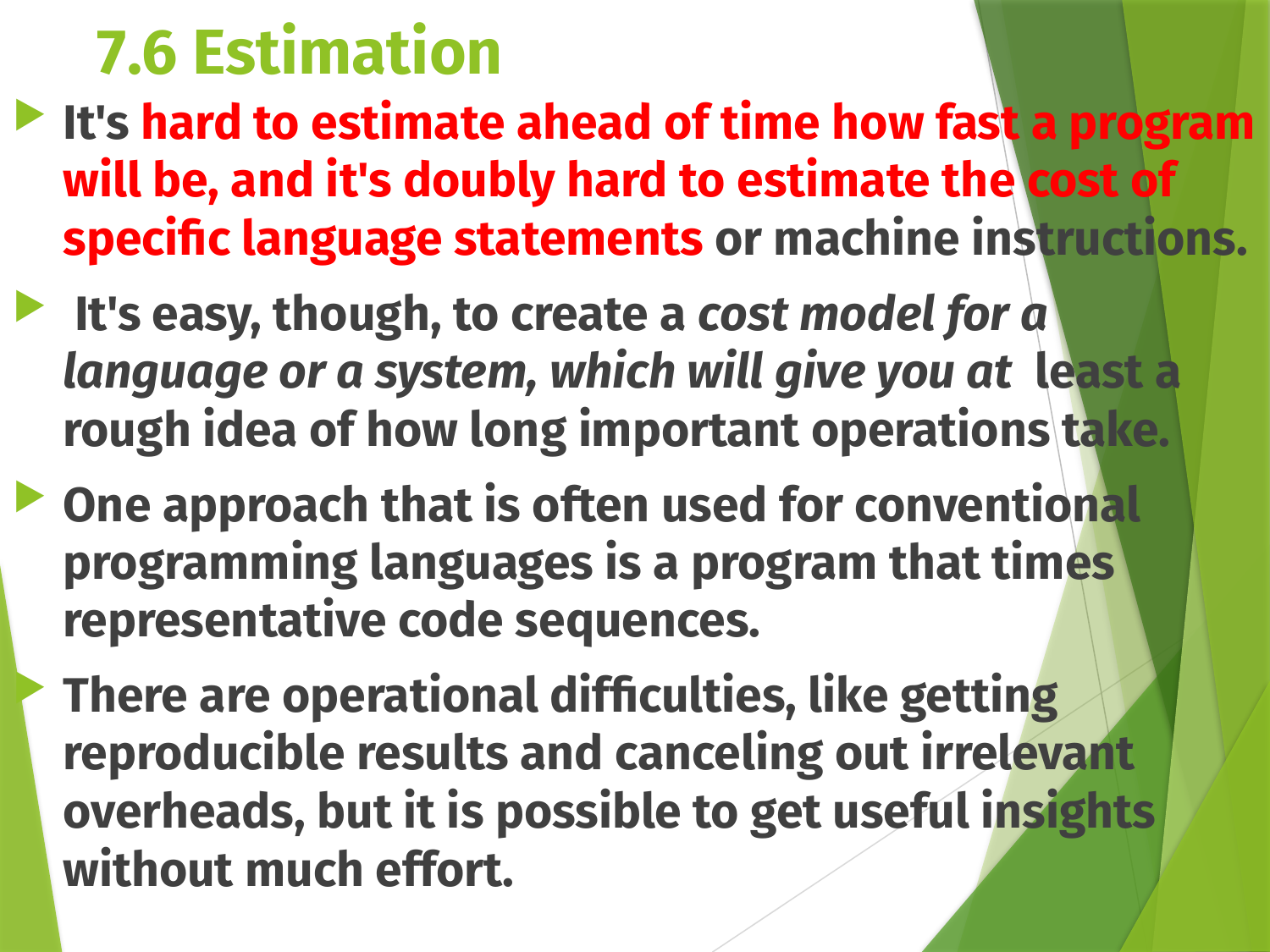

# 7.6 Estimation
It's hard to estimate ahead of time how fast a program will be, and it's doubly hard to estimate the cost of specific language statements or machine instructions.
 It's easy, though, to create a cost model for a language or a system, which will give you at  least a rough idea of how long important operations take.
One approach that is often used for conventional programming languages is a program that times representative code sequences.
There are operational difficulties, like getting reproducible results and canceling out irrelevant overheads, but it is possible to get useful insights without much effort.